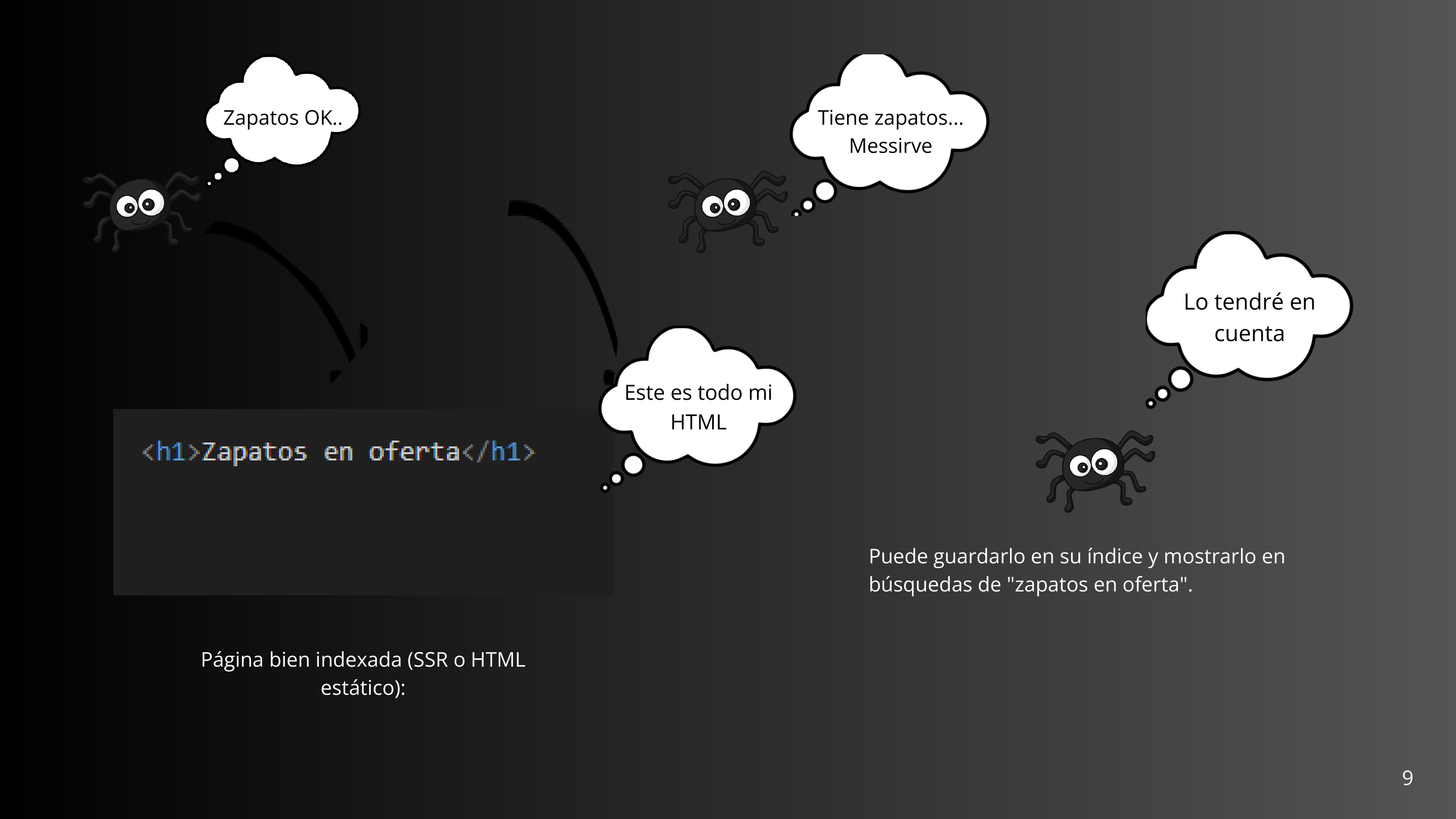

Zapatos OK..

Tiene zapatos...
Messirve

Lo tendré en cuenta

Este es todo mi HTML

Puede guardarlo en su índice y mostrarlo en búsquedas de "zapatos en oferta".
Página bien indexada (SSR o HTML estático):
9